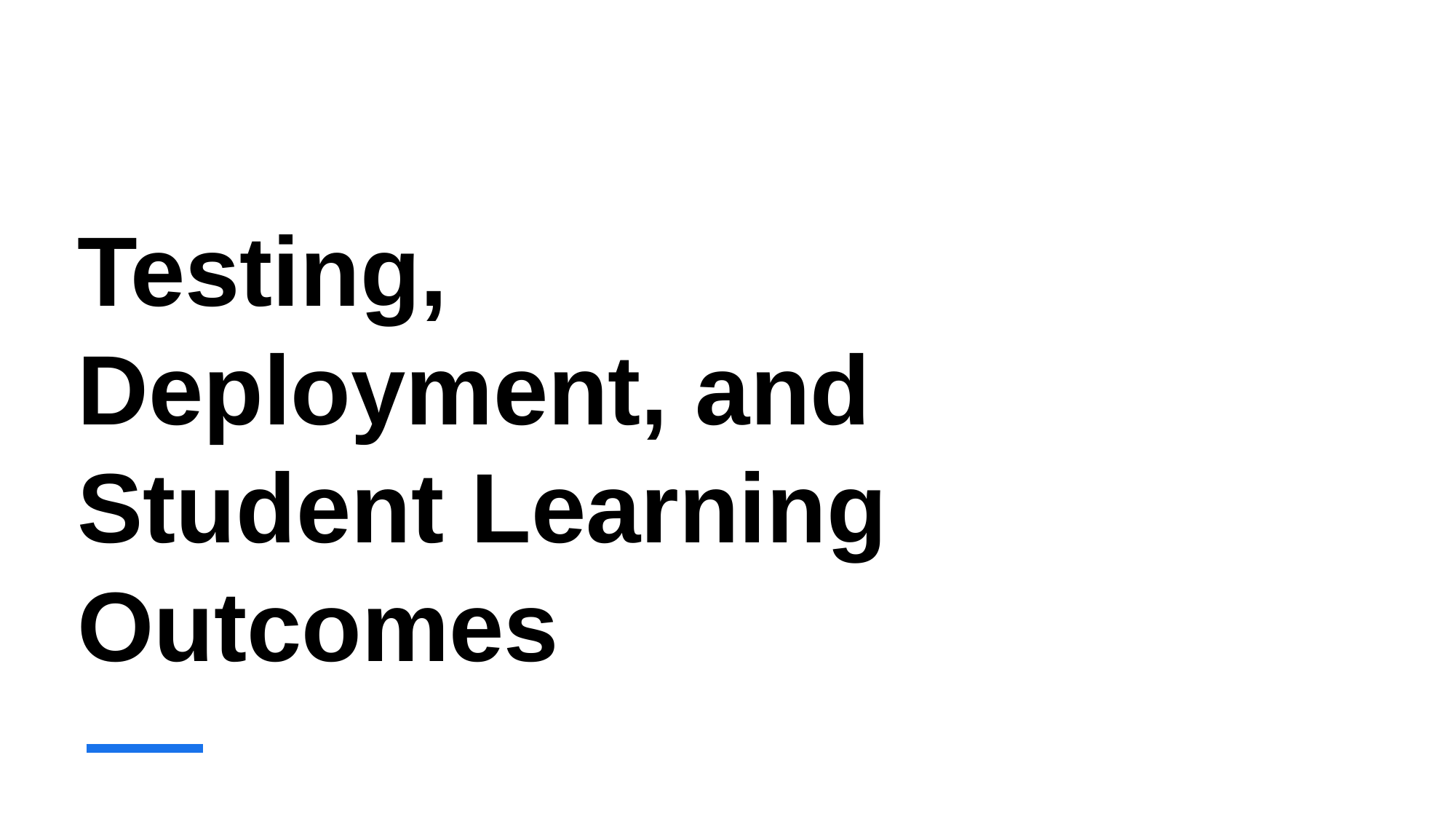

# Testing, Deployment, and Student Learning Outcomes